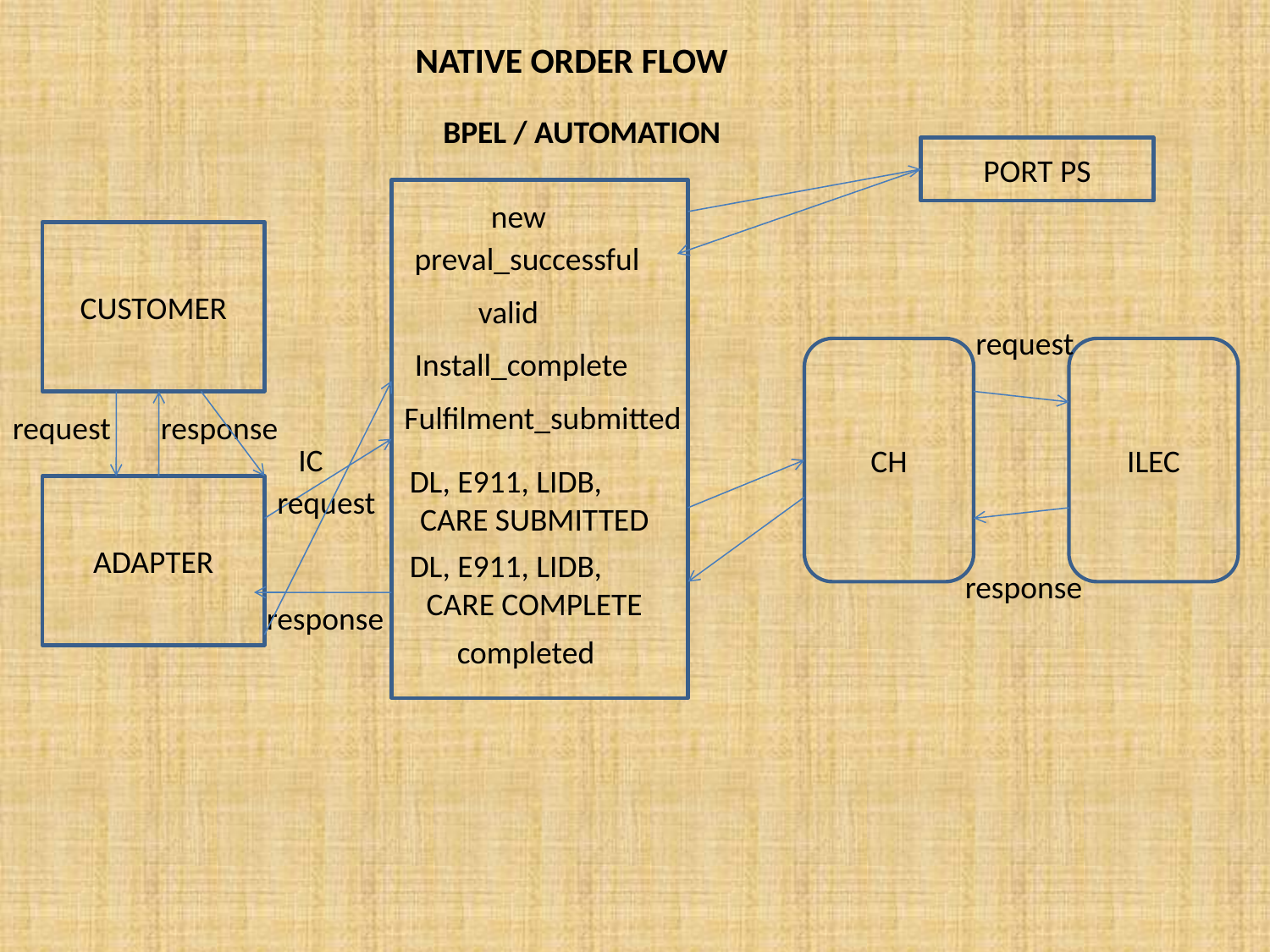

NATIVE ORDER FLOW
BPEL / AUTOMATION
PORT PS

new
CUSTOMER
preval_successful
valid
request
Install_complete
CH
ILEC
Fulfilment_submitted
request
response
IC
DL, E911, LIDB,         CARE SUBMITTED
ADAPTER
request
DL, E911, LIDB,         CARE COMPLETE
response
response
completed